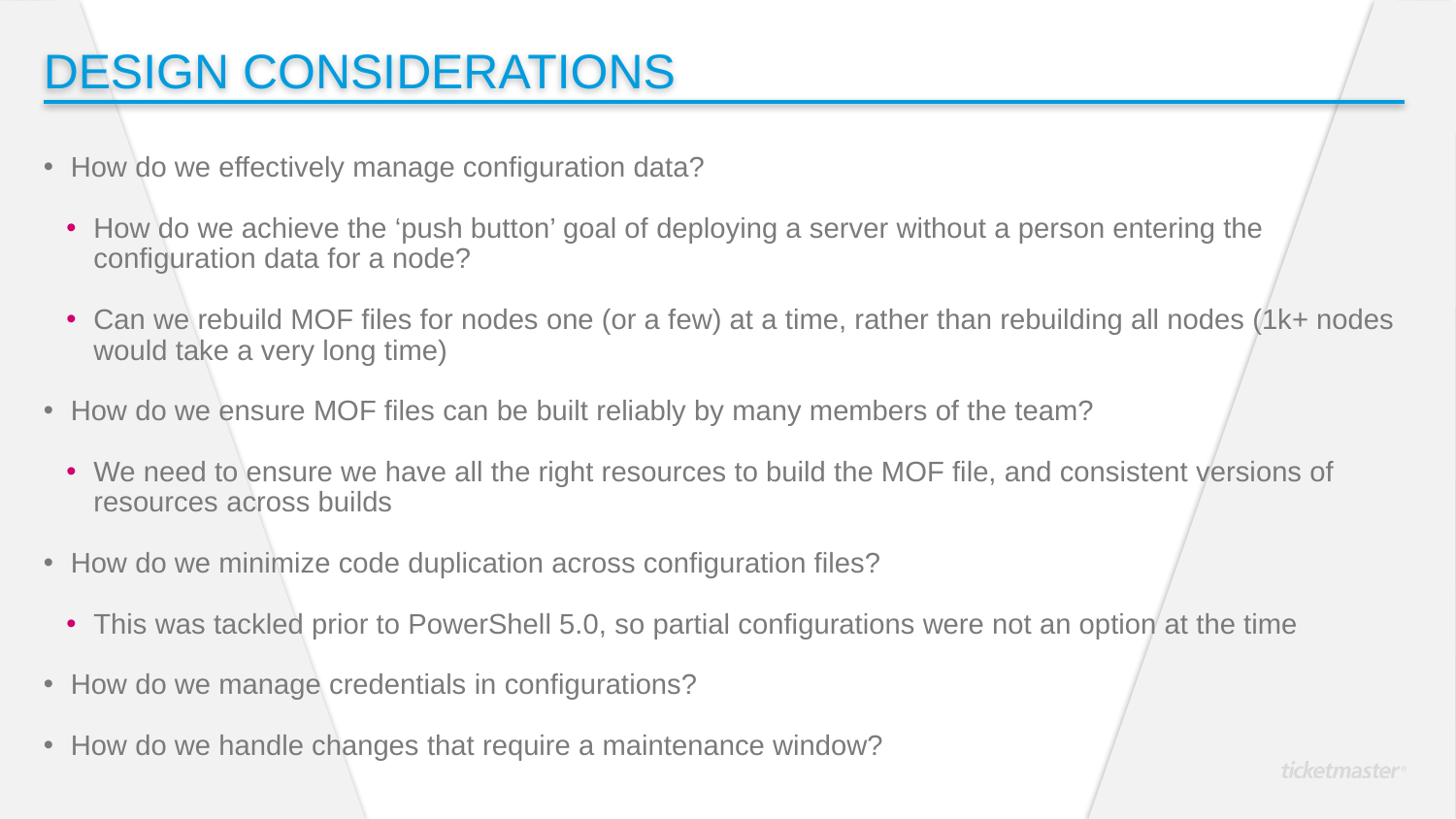

Design Considerations

How do we effectively manage configuration data?
How do we achieve the ‘push button’ goal of deploying a server without a person entering the configuration data for a node?
Can we rebuild MOF files for nodes one (or a few) at a time, rather than rebuilding all nodes (1k+ nodes would take a very long time)
How do we ensure MOF files can be built reliably by many members of the team?
We need to ensure we have all the right resources to build the MOF file, and consistent versions of resources across builds
How do we minimize code duplication across configuration files?
This was tackled prior to PowerShell 5.0, so partial configurations were not an option at the time
How do we manage credentials in configurations?
How do we handle changes that require a maintenance window?